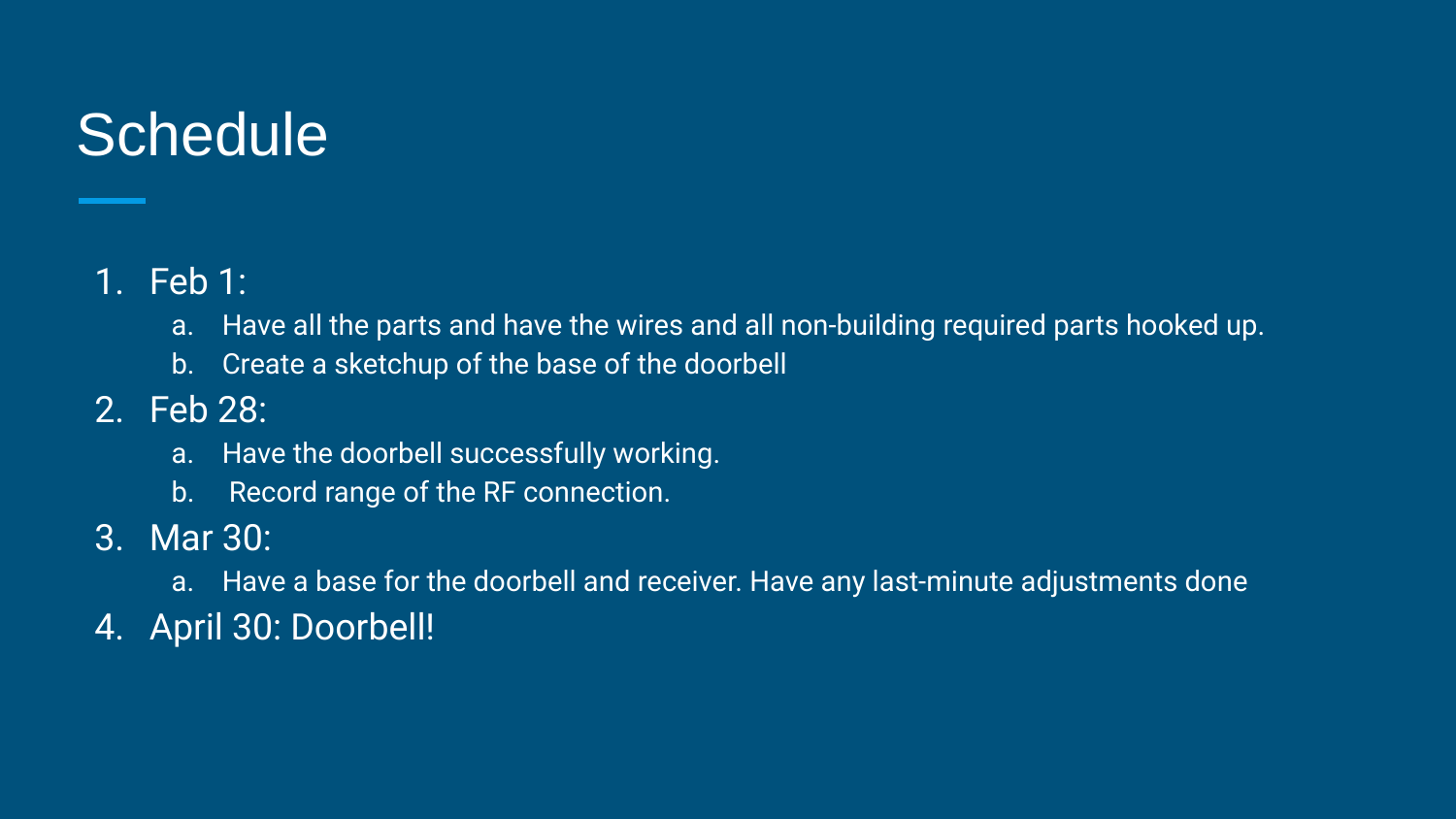

# Schedule
Feb 1:
Have all the parts and have the wires and all non-building required parts hooked up.
Create a sketchup of the base of the doorbell
Feb 28:
Have the doorbell successfully working.
 Record range of the RF connection.
Mar 30:
Have a base for the doorbell and receiver. Have any last-minute adjustments done
April 30: Doorbell!